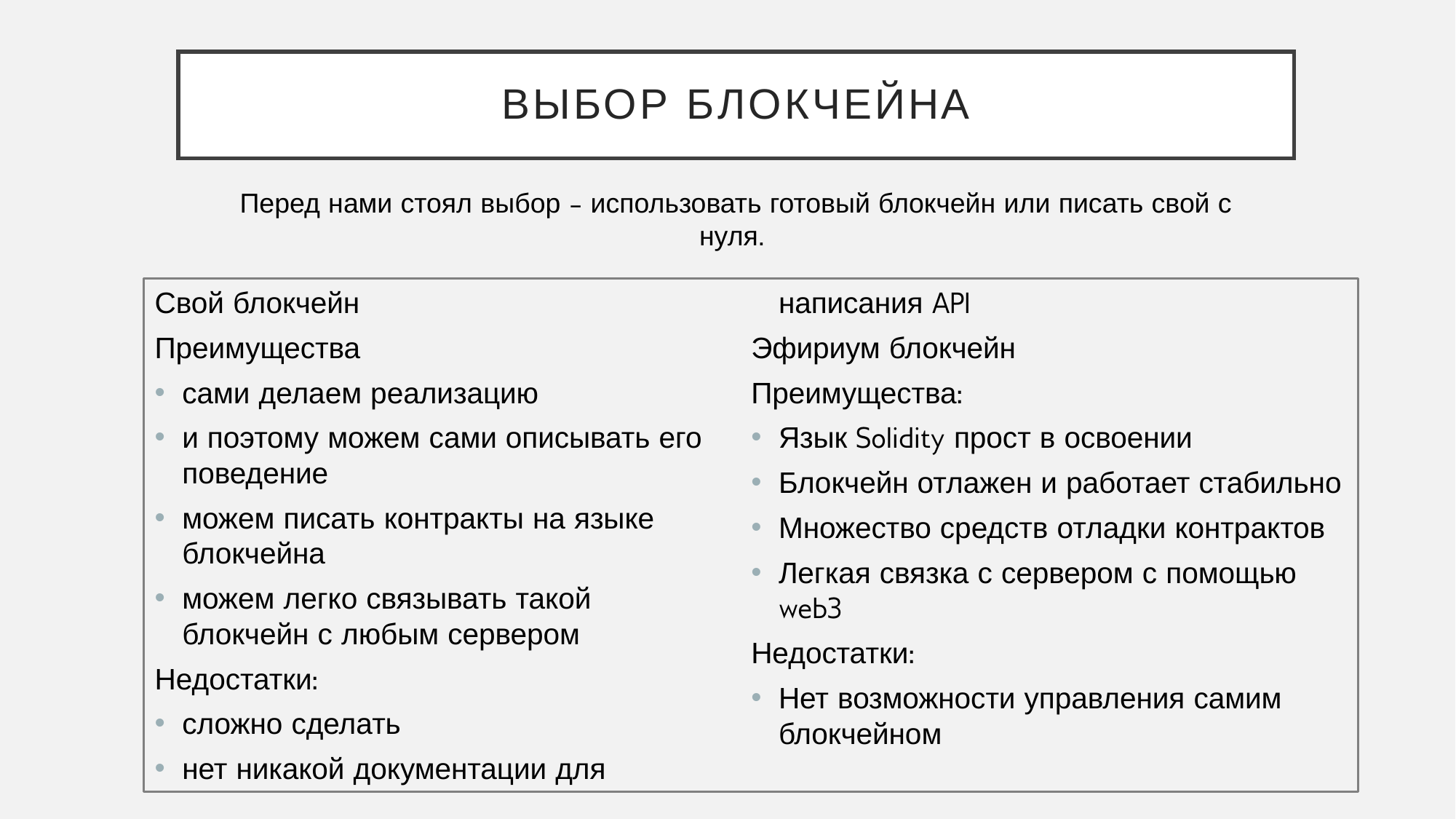

# Выбор блокчейна
Перед нами стоял выбор – использовать готовый блокчейн или писать свой с нуля.
Свой блокчейн
Преимущества
сами делаем реализацию
и поэтому можем сами описывать его поведение
можем писать контракты на языке    блокчейна
можем легко связывать такой                блокчейн с любым сервером
Недостатки:
сложно сделать
нет никакой документации для              написания API
Эфириум блокчейн
Преимущества:
Язык Solidity прост в освоении
Блокчейн отлажен и работает стабильно
Множество средств отладки контрактов
Легкая связка с сервером с помощью web3
Недостатки:
Нет возможности управления самим блокчейном